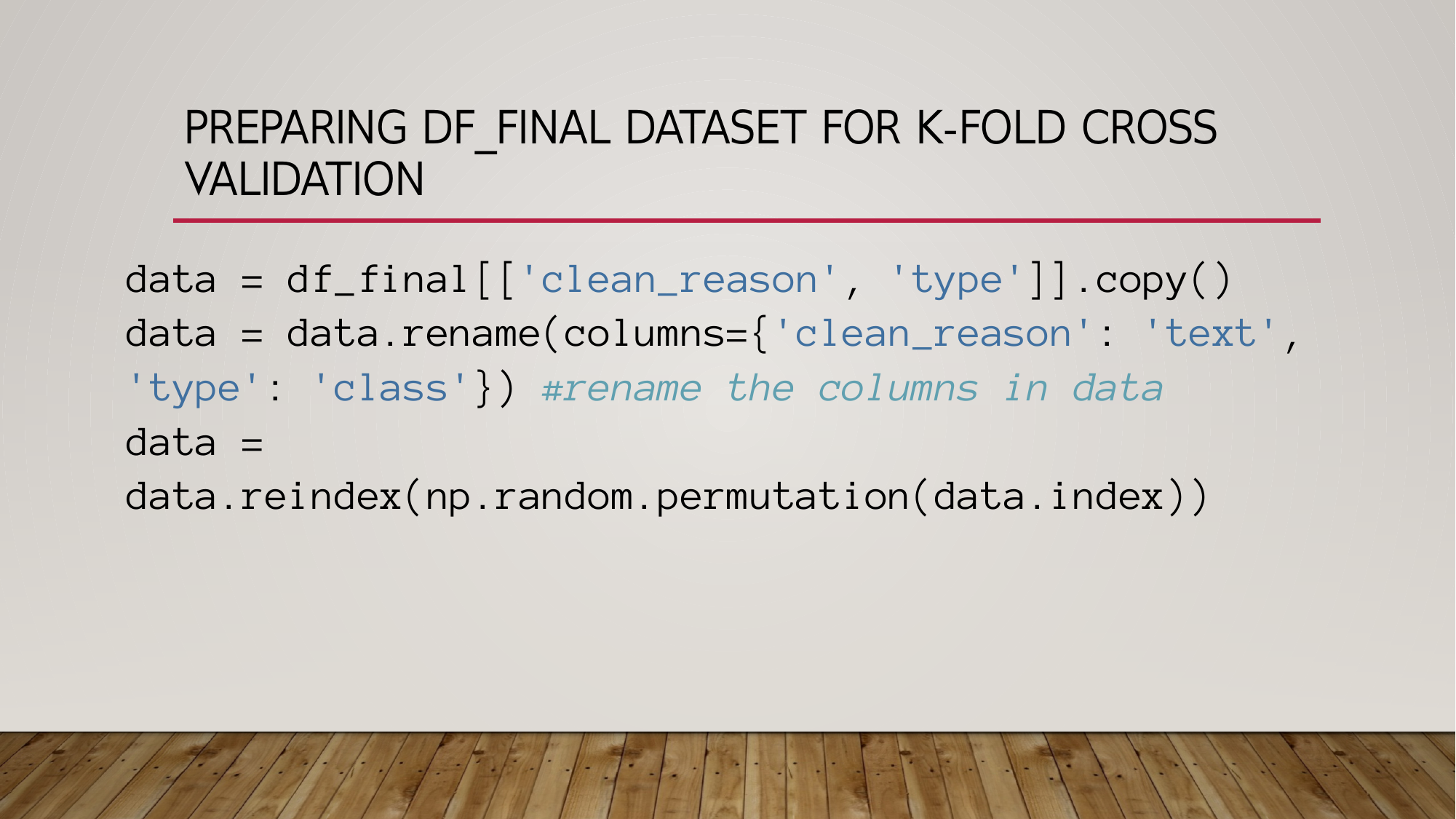

# Preparing df_final dataset for k-fold cross validation
data = df_final[['clean_reason', 'type']].copy()
data = data.rename(columns={'clean_reason': 'text', 'type': 'class'}) #rename the columns in data
data = data.reindex(np.random.permutation(data.index))